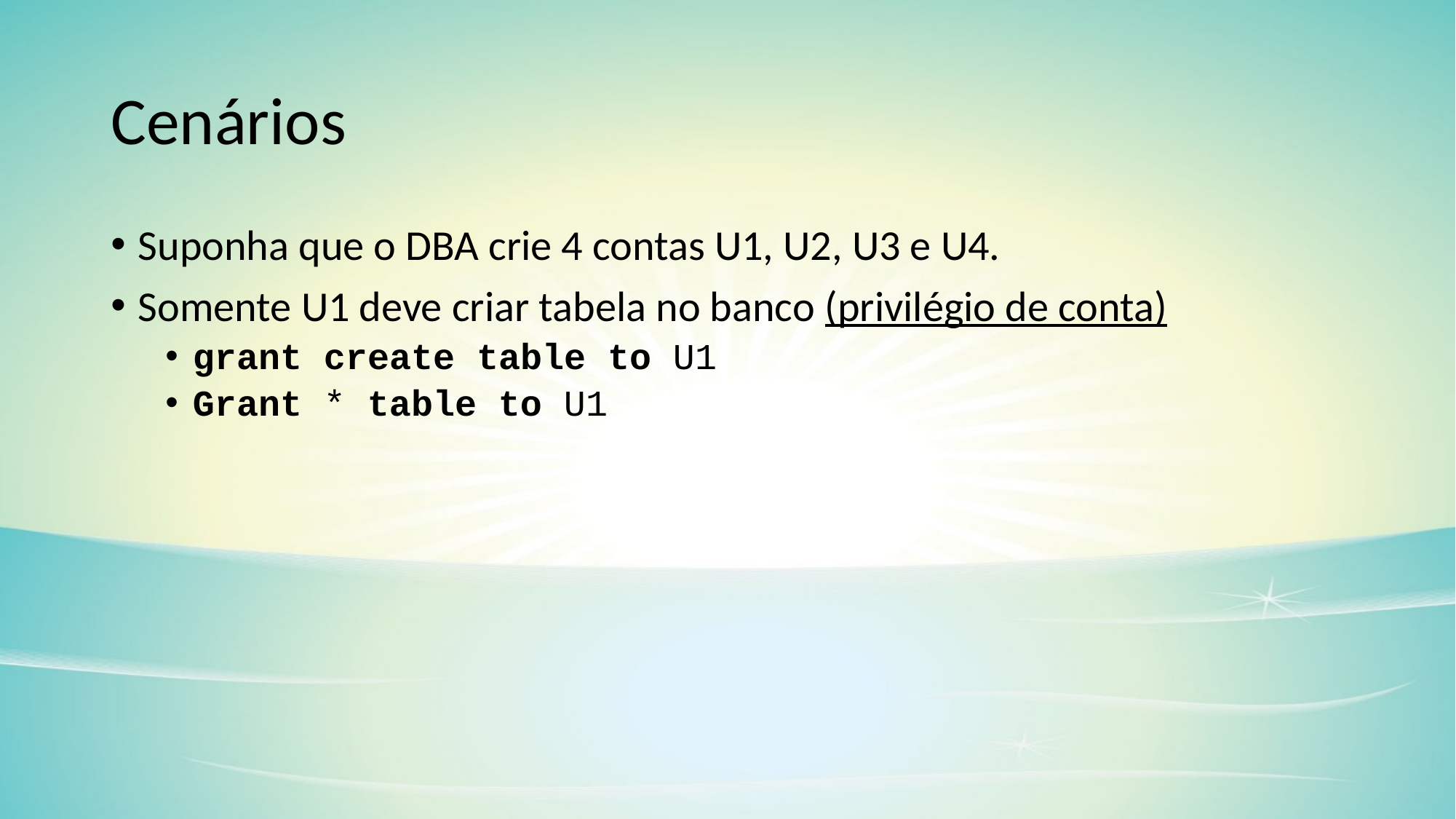

# Cenários
Suponha que o DBA crie 4 contas U1, U2, U3 e U4.
Somente U1 deve criar tabela no banco (privilégio de conta)
grant create table to U1
Grant * table to U1